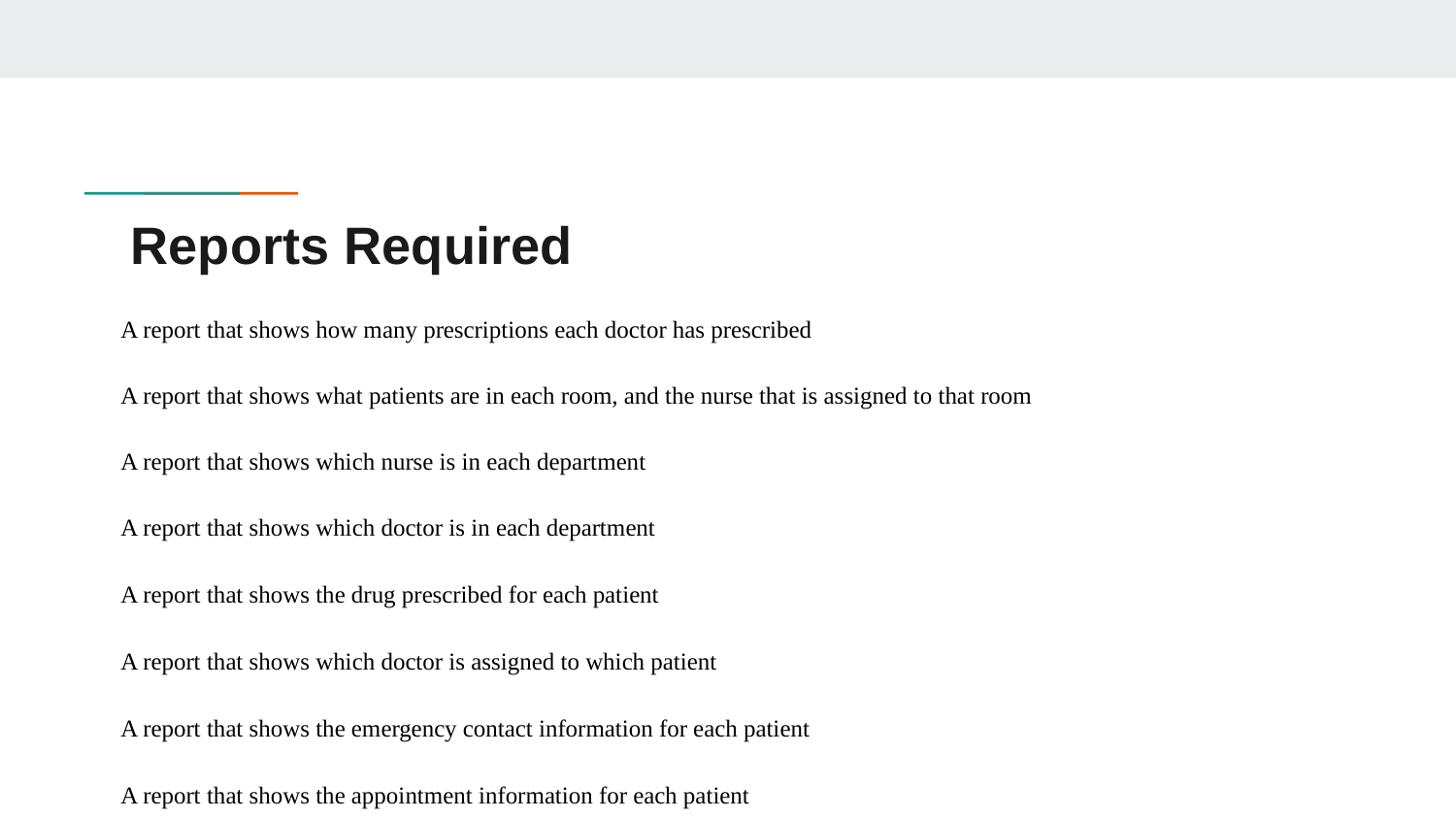

# Reports Required
A report that shows how many prescriptions each doctor has prescribed
A report that shows what patients are in each room, and the nurse that is assigned to that room
A report that shows which nurse is in each department

A report that shows which doctor is in each department

A report that shows the drug prescribed for each patient

A report that shows which doctor is assigned to which patient

A report that shows the emergency contact information for each patient

A report that shows the appointment information for each patient